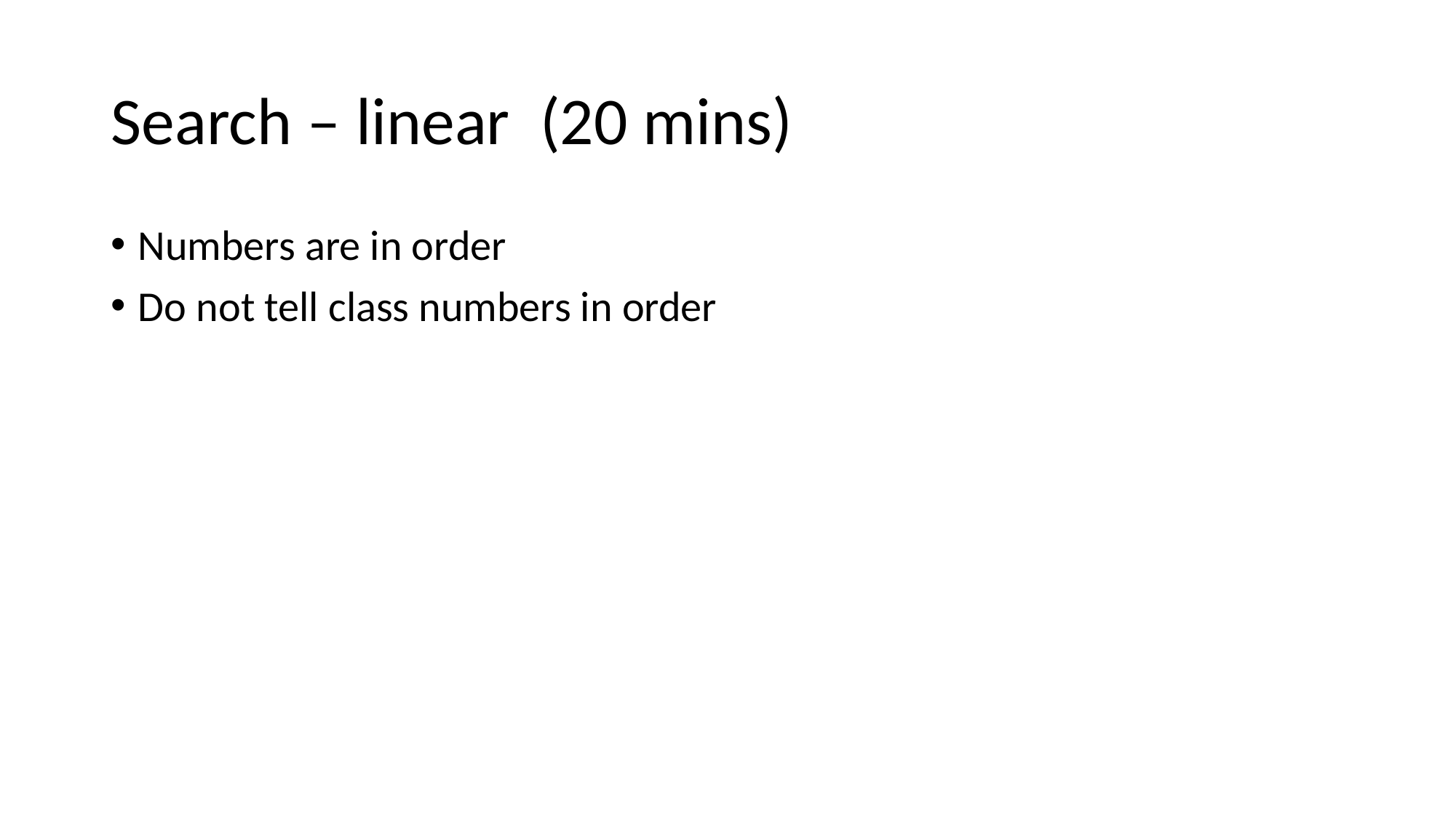

# Search – linear  (20 mins)
Numbers are in order
Do not tell class numbers in order